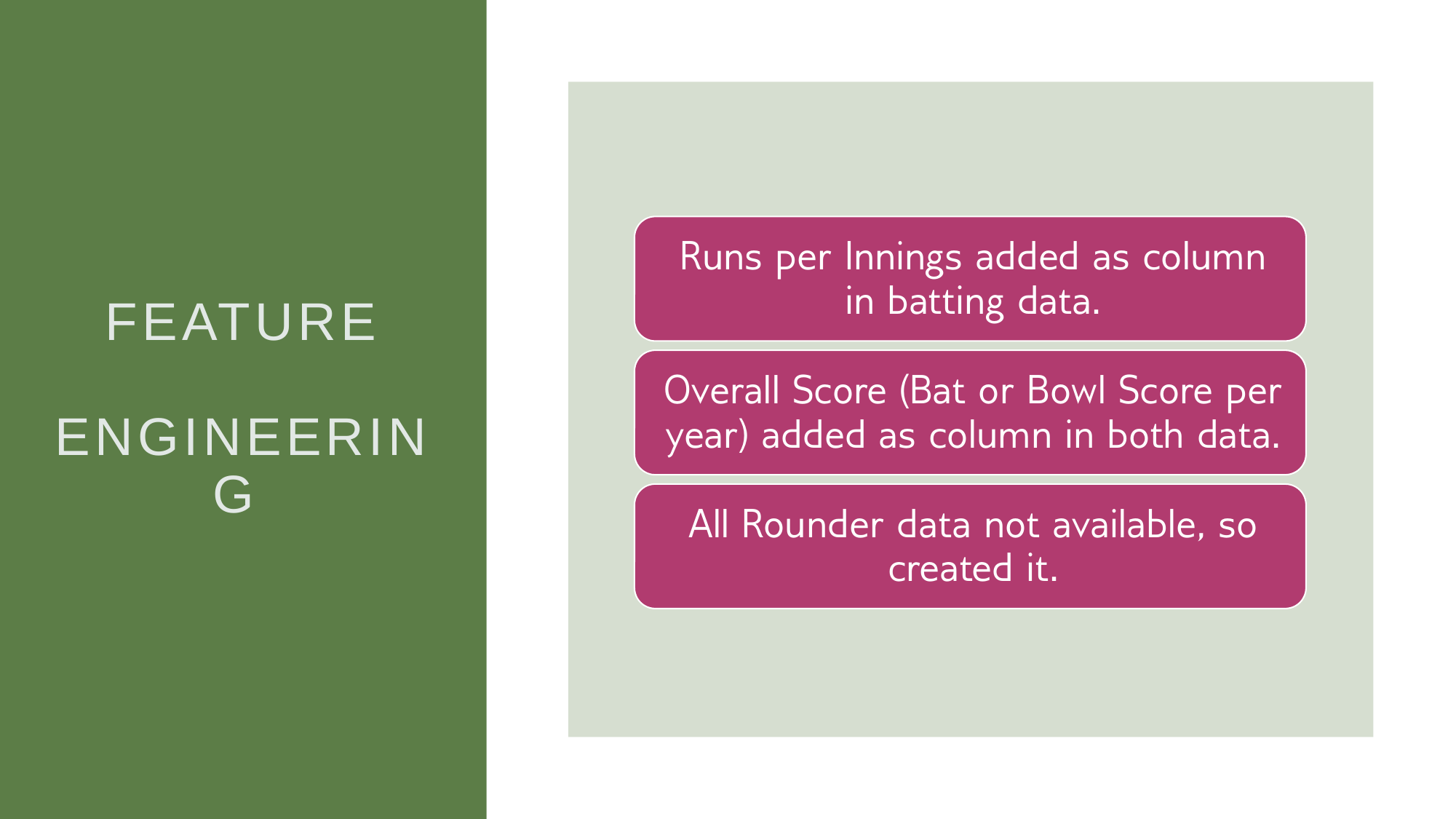

Runs per Innings added as column in batting data.
Overall Score (Bat or Bowl Score per year) added as column in both data.
All Rounder data not available, so created it.
# Feature Engineering